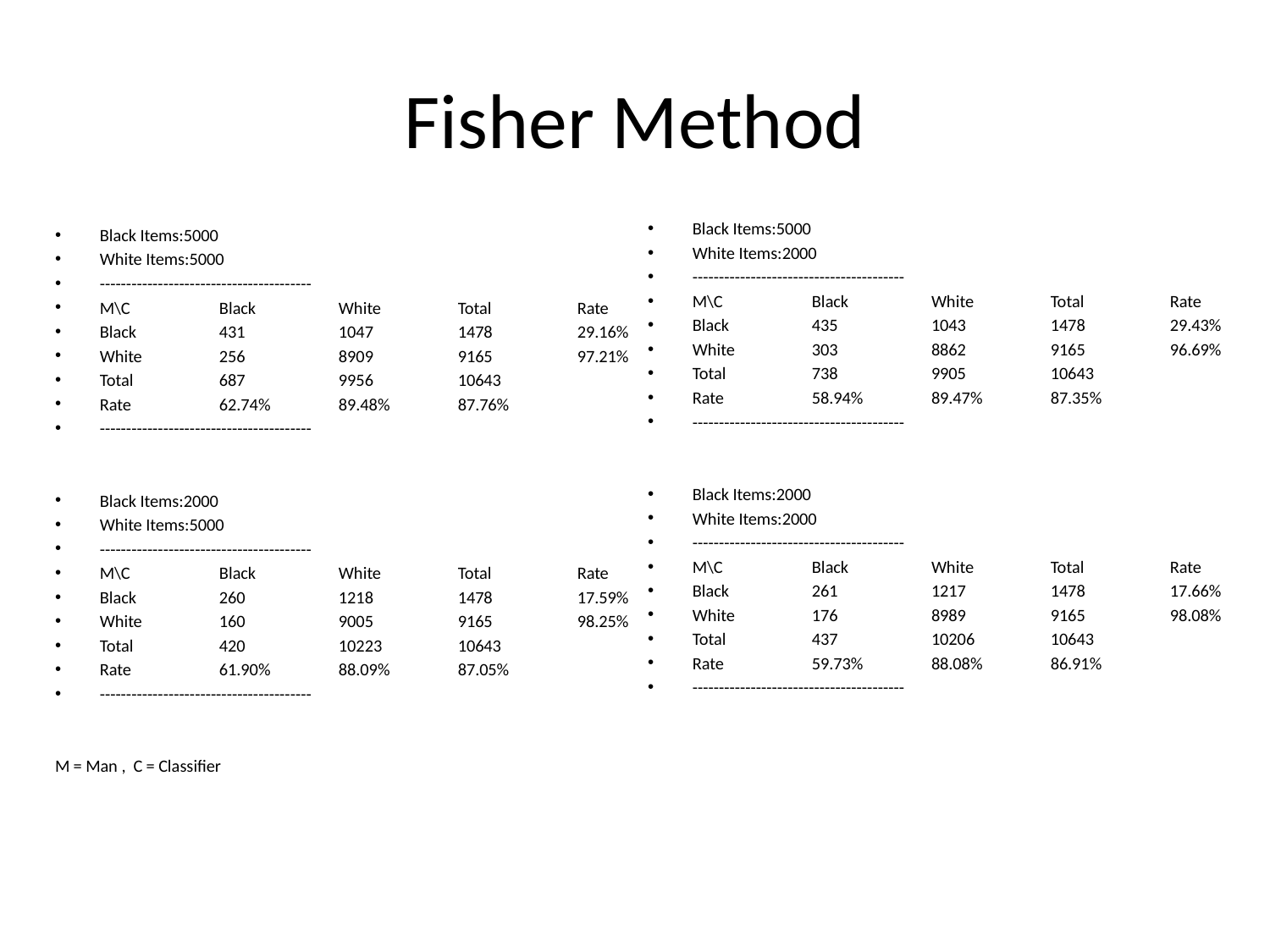

# Fisher Method
Black Items:5000
White Items:2000
----------------------------------------
M\C	Black	White	Total	Rate
Black	435	1043	1478	29.43%
White	303	8862	9165	96.69%
Total	738	9905	10643
Rate	58.94%	89.47%		87.35%
----------------------------------------

Black Items:2000
White Items:2000
----------------------------------------
M\C	Black	White	Total	Rate
Black	261	1217	1478	17.66%
White	176	8989	9165	98.08%
Total	437	10206	10643
Rate	59.73%	88.08%		86.91%
----------------------------------------

Black Items:5000
White Items:5000
----------------------------------------
M\C	Black	White	Total	Rate
Black	431	1047	1478	29.16%
White	256	8909	9165	97.21%
Total	687	9956	10643
Rate	62.74%	89.48%		87.76%
----------------------------------------

Black Items:2000
White Items:5000
----------------------------------------
M\C	Black	White	Total	Rate
Black	260	1218	1478	17.59%
White	160	9005	9165	98.25%
Total	420	10223	10643
Rate	61.90%	88.09%		87.05%
----------------------------------------

M = Man ,  C = Classifier